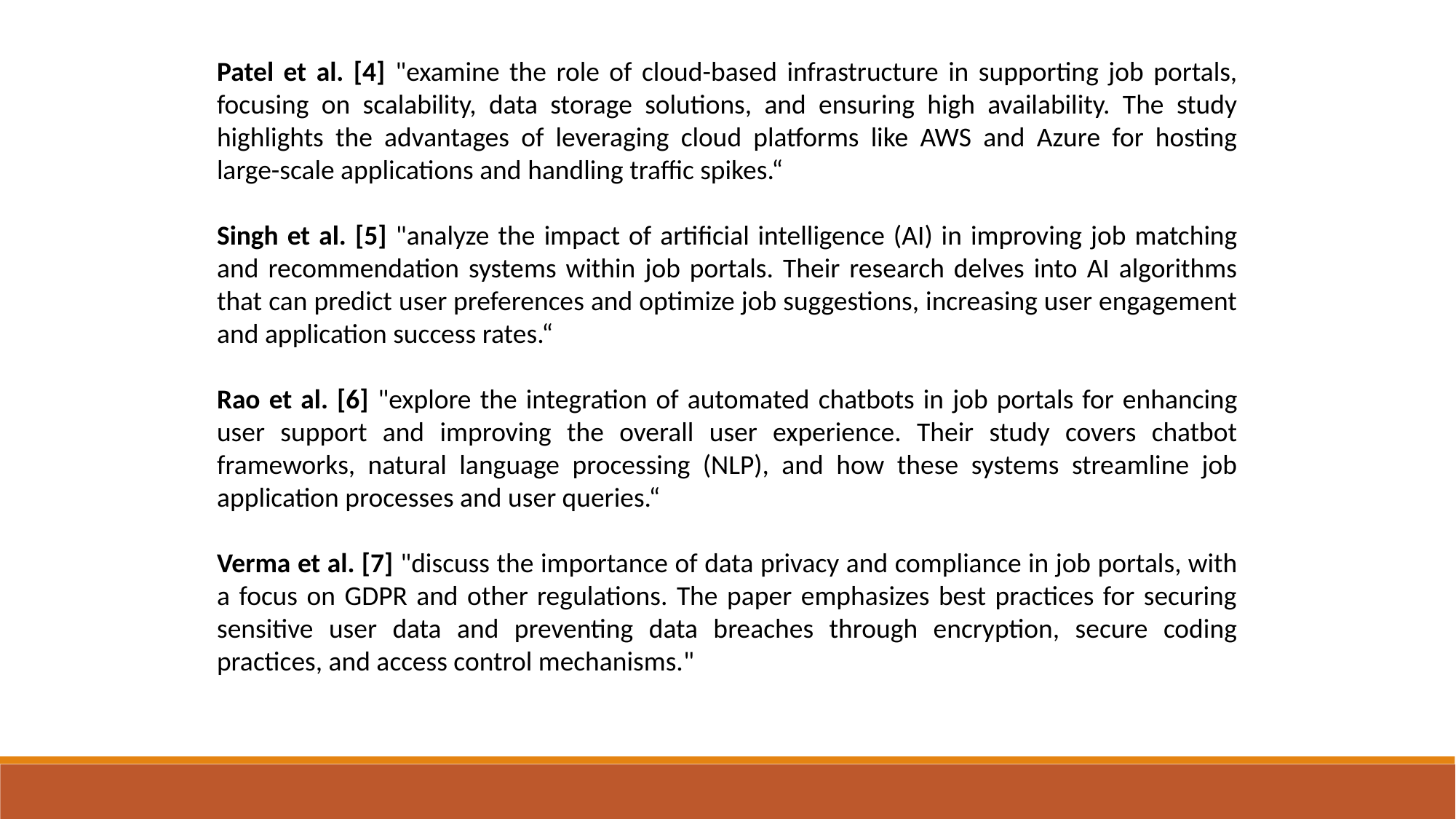

Patel et al. [4] "examine the role of cloud-based infrastructure in supporting job portals, focusing on scalability, data storage solutions, and ensuring high availability. The study highlights the advantages of leveraging cloud platforms like AWS and Azure for hosting large-scale applications and handling traffic spikes.“

Singh et al. [5] "analyze the impact of artificial intelligence (AI) in improving job matching and recommendation systems within job portals. Their research delves into AI algorithms that can predict user preferences and optimize job suggestions, increasing user engagement and application success rates.“

Rao et al. [6] "explore the integration of automated chatbots in job portals for enhancing user support and improving the overall user experience. Their study covers chatbot frameworks, natural language processing (NLP), and how these systems streamline job application processes and user queries.“

Verma et al. [7] "discuss the importance of data privacy and compliance in job portals, with a focus on GDPR and other regulations. The paper emphasizes best practices for securing sensitive user data and preventing data breaches through encryption, secure coding practices, and access control mechanisms."